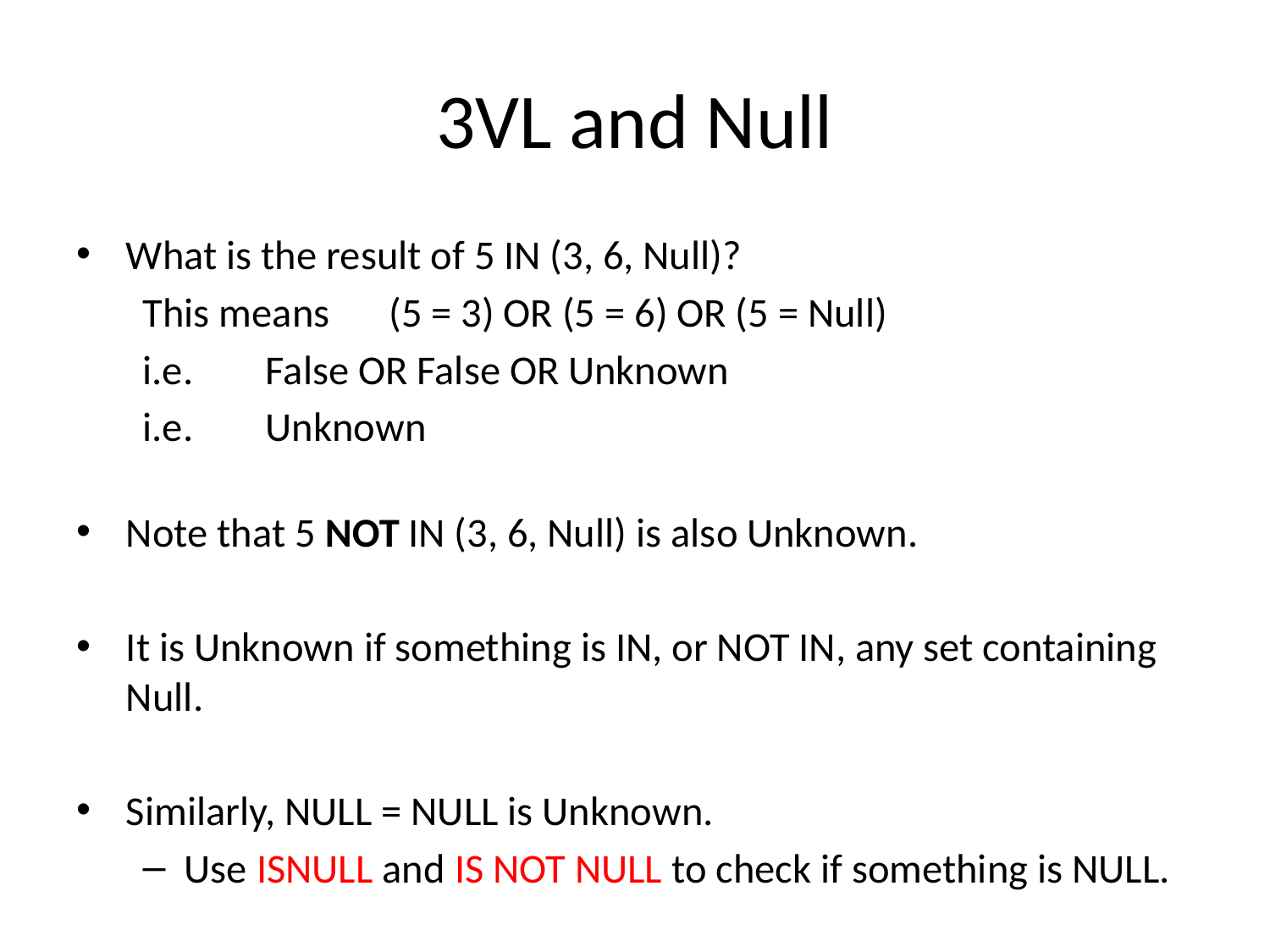

# 3VL and Null
What is the result of 5 IN (3, 6, Null)?
This means 	(5 = 3) OR (5 = 6) OR (5 = Null)
	i.e.		False OR False OR Unknown
	i.e.		Unknown

Note that 5 NOT IN (3, 6, Null) is also Unknown.

It is Unknown if something is IN, or NOT IN, any set containing Null.

Similarly, NULL = NULL is Unknown.
Use ISNULL and IS NOT NULL to check if something is NULL.